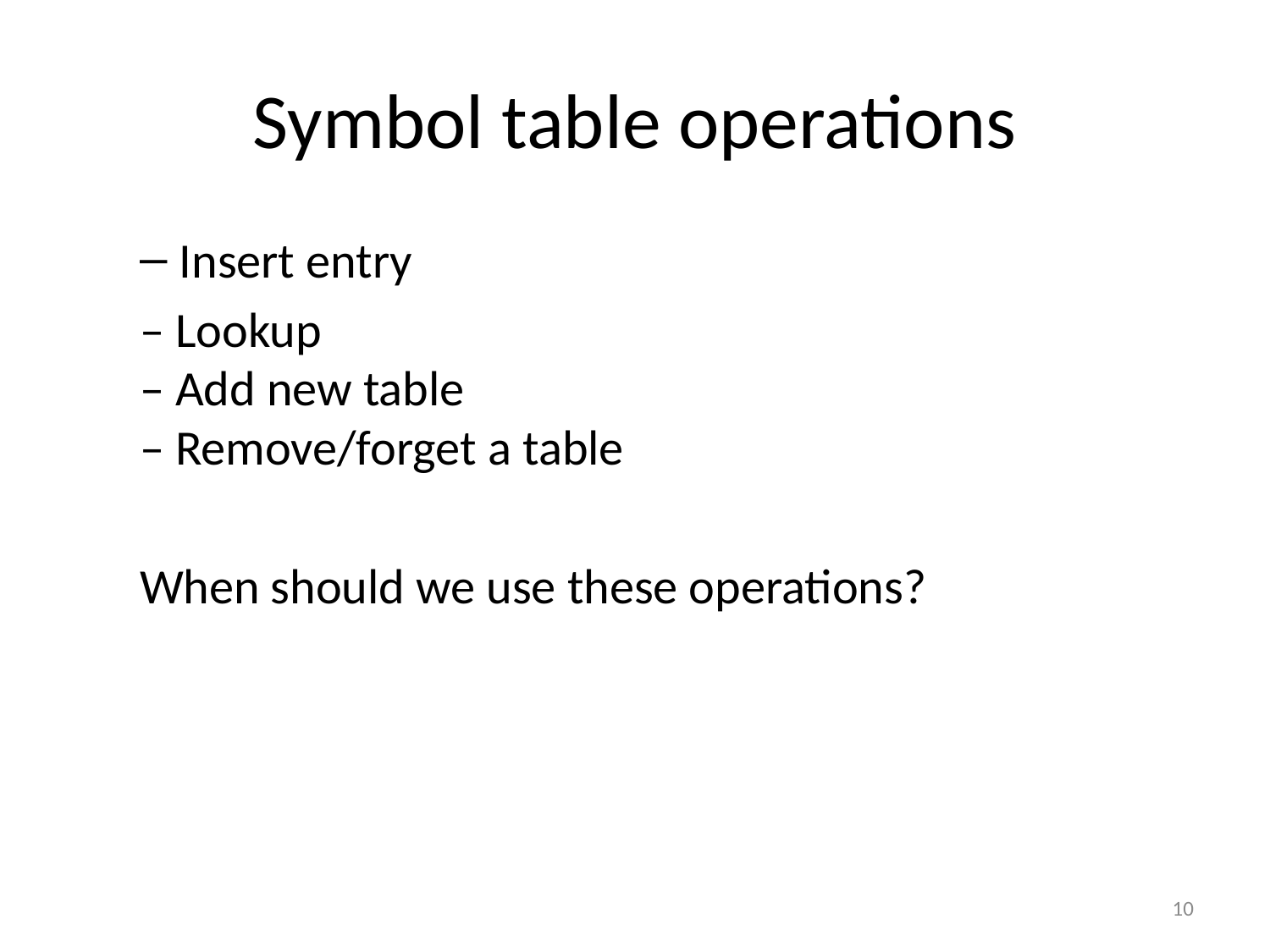

# Symbol table operations
Insert entry
– Lookup
– Add new table
– Remove/forget a table

When should we use these operations?

10